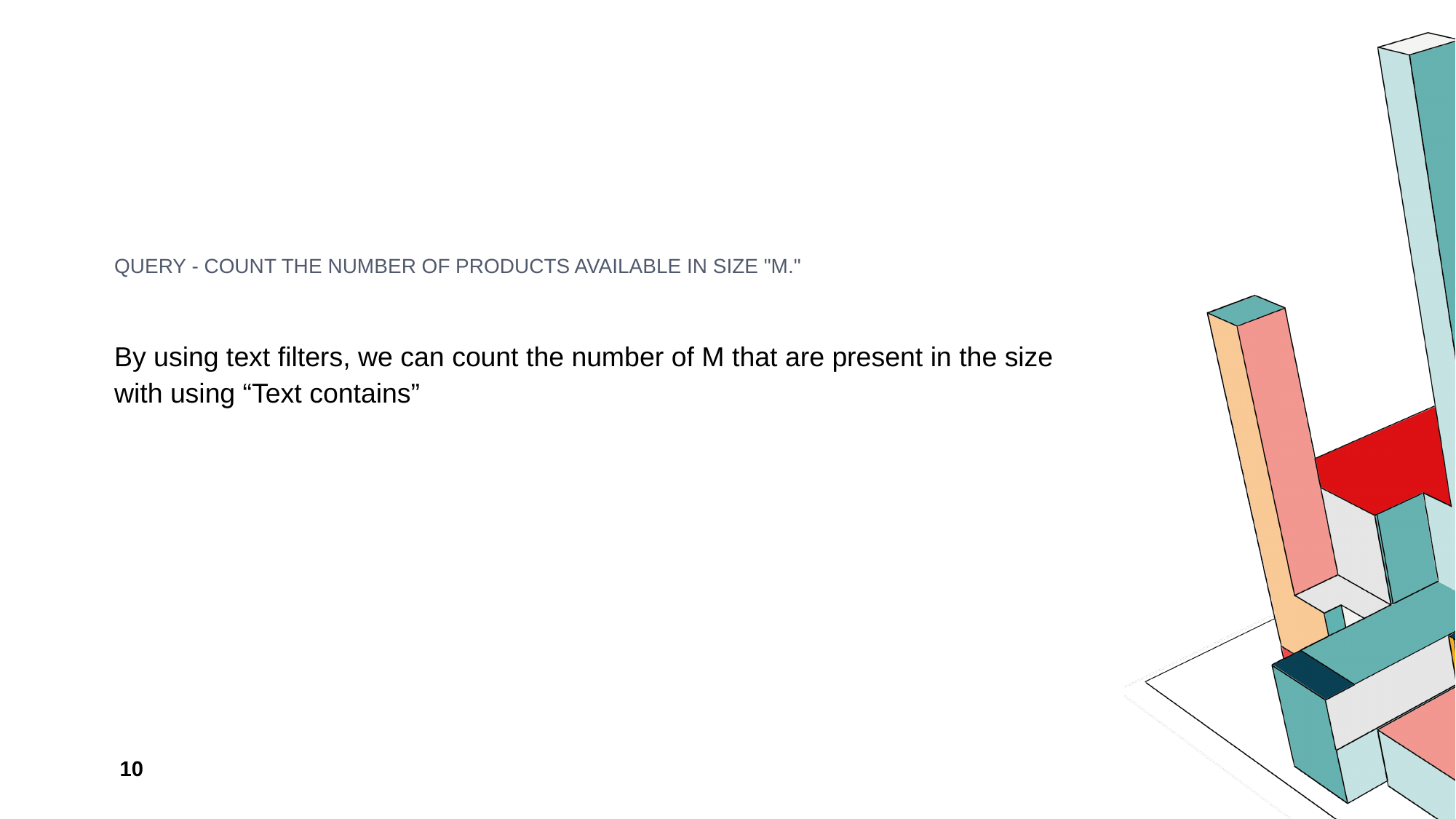

# Query - Count the number of products available in size "M."
By using text filters, we can count the number of M that are present in the size with using “Text contains”
10